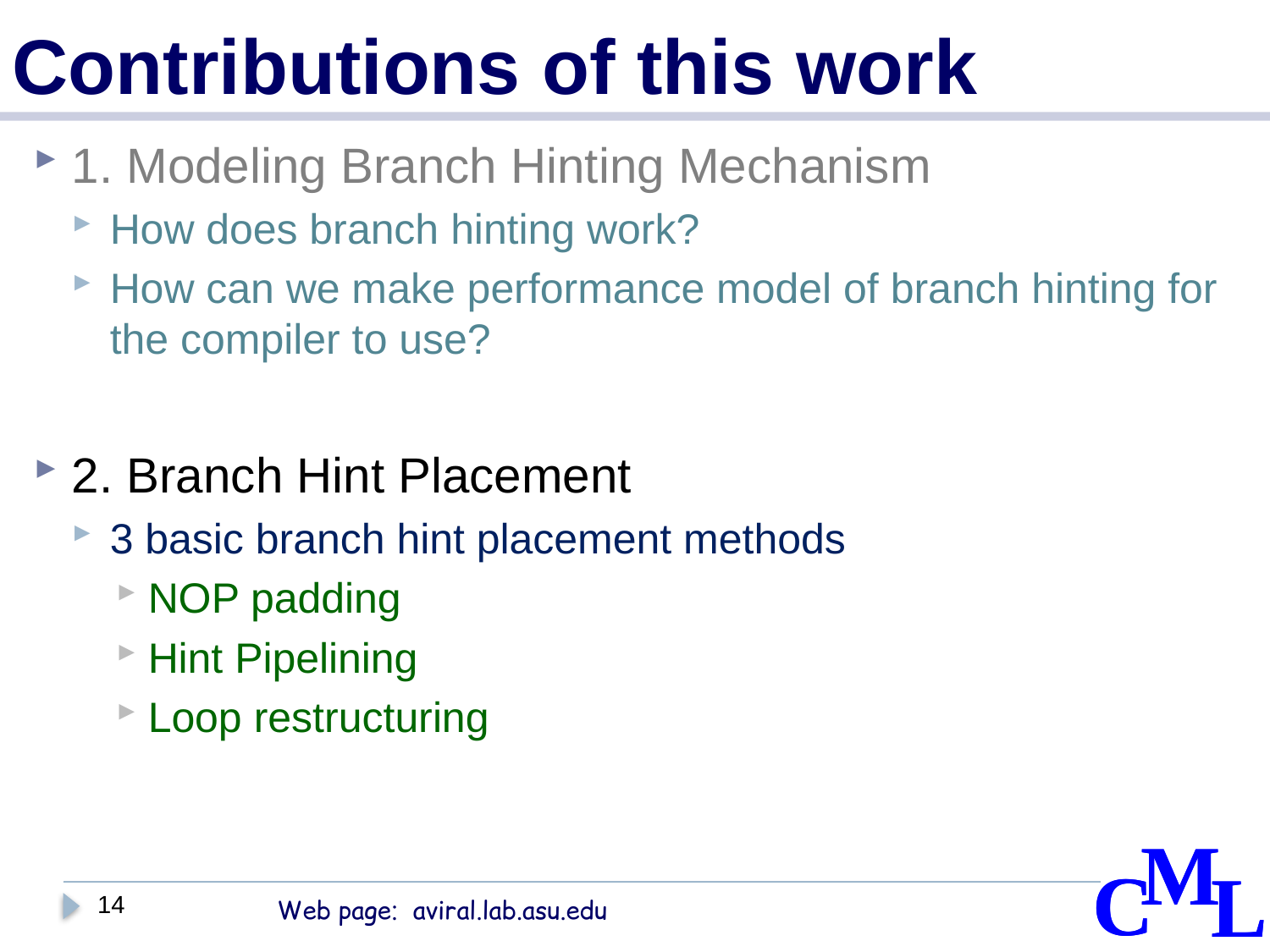

# Contributions of this work
1. Modeling Branch Hinting Mechanism
How does branch hinting work?
How can we make performance model of branch hinting for the compiler to use?

2. Branch Hint Placement
3 basic branch hint placement methods
NOP padding
Hint Pipelining
Loop restructuring
14